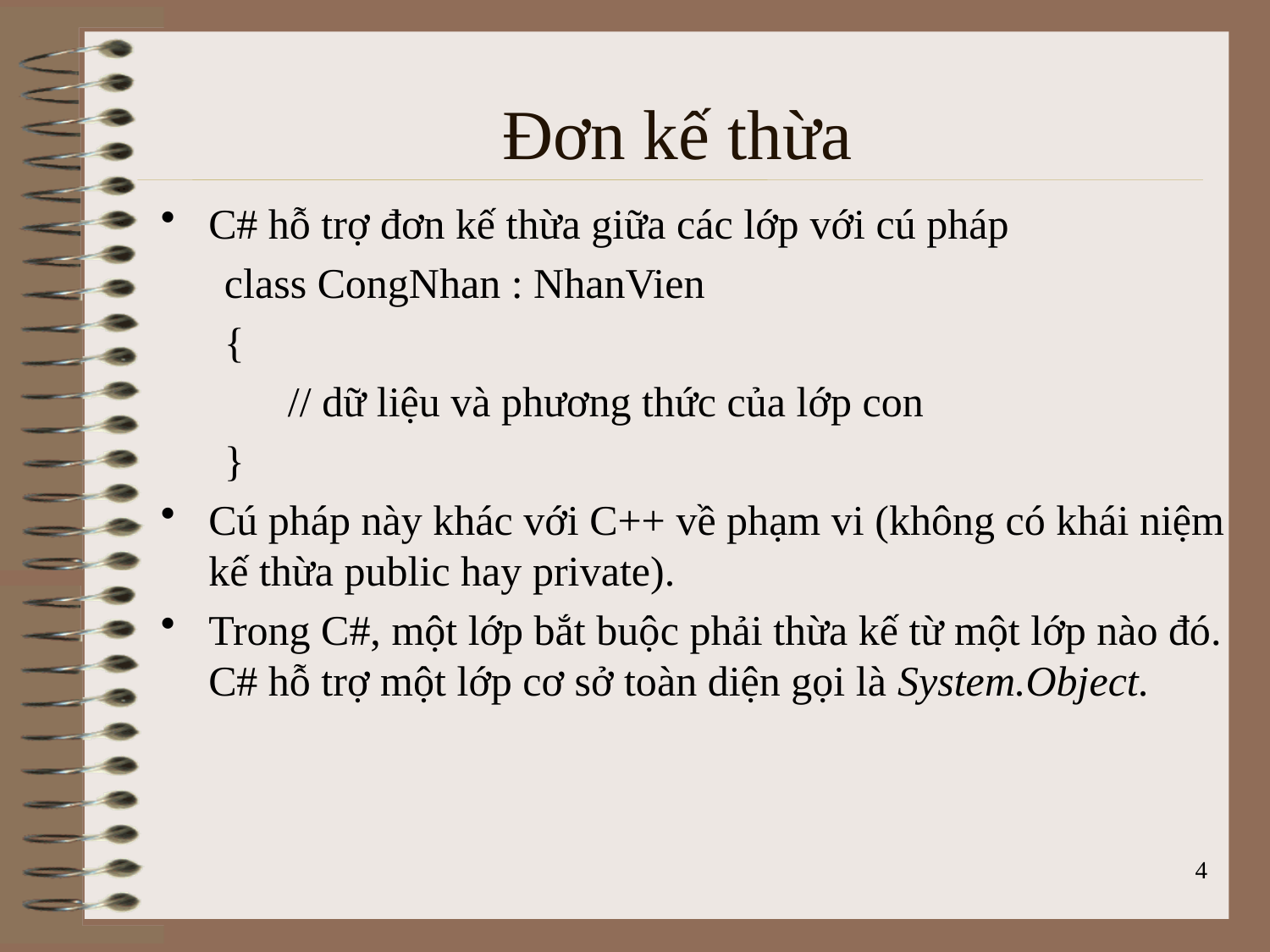

Đơn kế thừa
C# hỗ trợ đơn kế thừa giữa các lớp với cú pháp
class CongNhan : NhanVien
{
// dữ liệu và phương thức của lớp con
}
Cú pháp này khác với C++ về phạm vi (không có khái niệm kế thừa public hay private).
Trong C#, một lớp bắt buộc phải thừa kế từ một lớp nào đó. C# hỗ trợ một lớp cơ sở toàn diện gọi là System.Object.
4